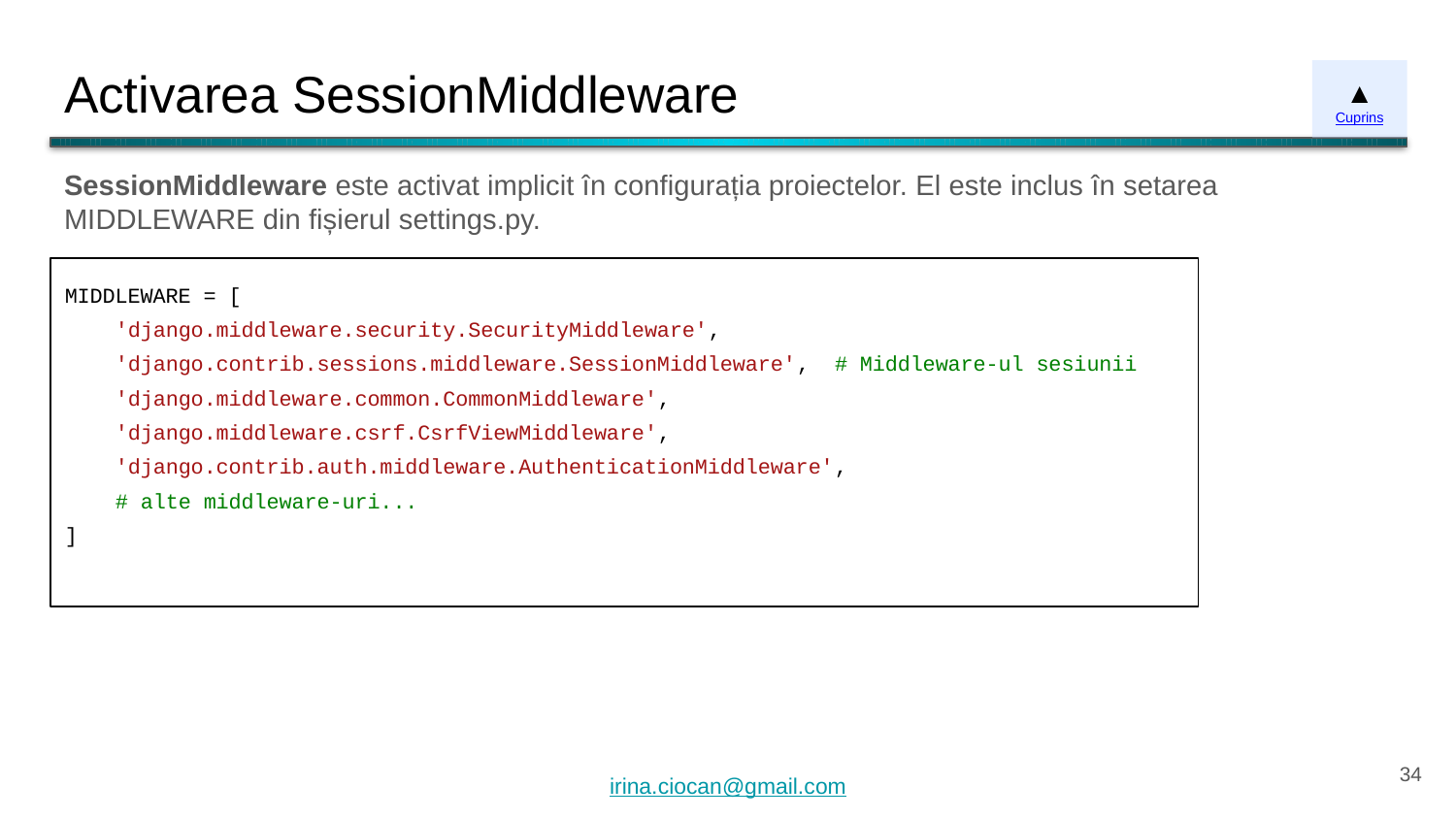

# Activarea SessionMiddleware
▲
Cuprins

SessionMiddleware este activat implicit în configurația proiectelor. El este inclus în setarea MIDDLEWARE din fișierul settings.py.
MIDDLEWARE = [
    'django.middleware.security.SecurityMiddleware',
    'django.contrib.sessions.middleware.SessionMiddleware',  # Middleware-ul sesiunii
    'django.middleware.common.CommonMiddleware',
    'django.middleware.csrf.CsrfViewMiddleware',
    'django.contrib.auth.middleware.AuthenticationMiddleware',
    # alte middleware-uri...
]

34
irina.ciocan@gmail.com